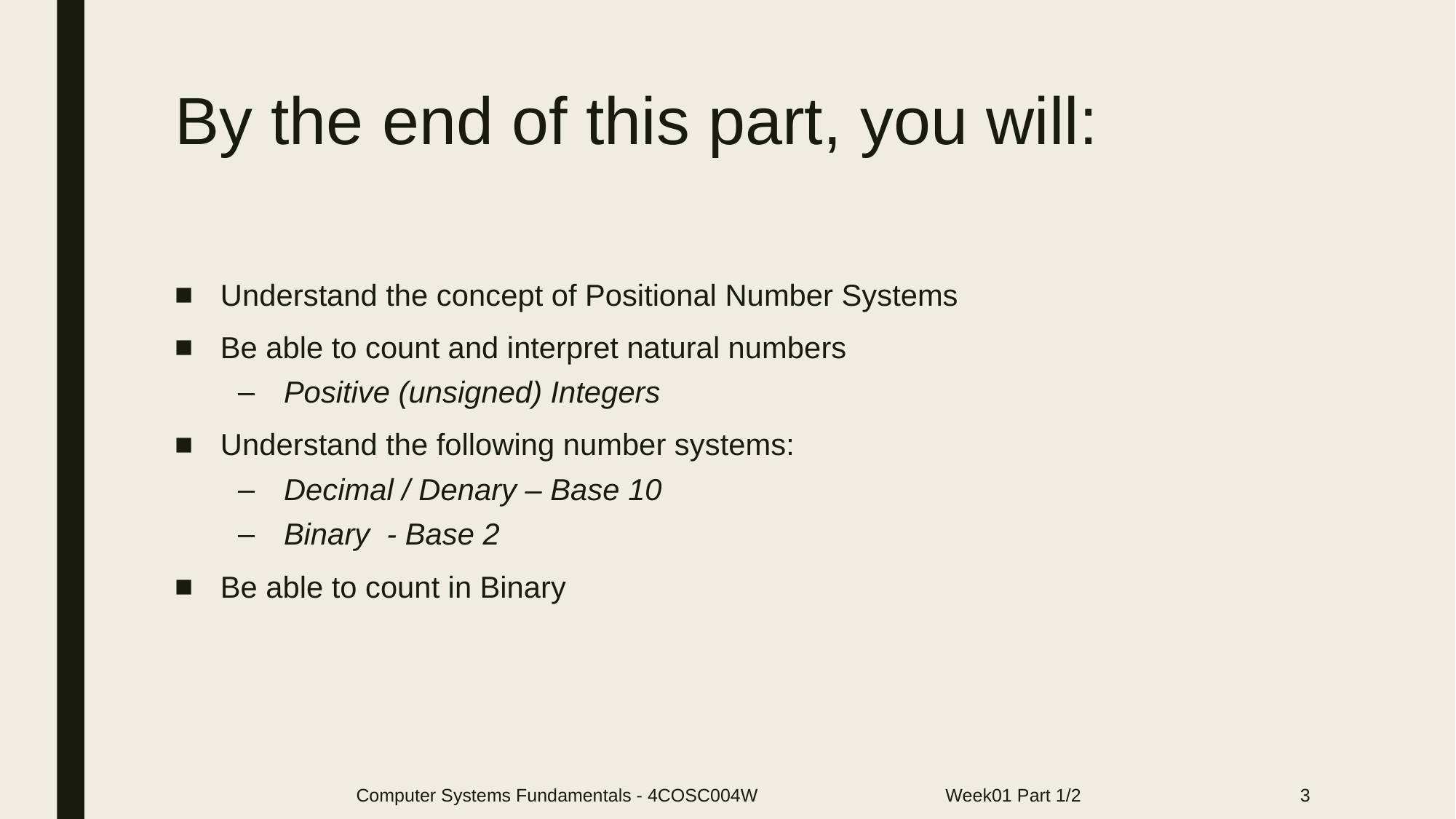

# By the end of this part, you will:
Understand the concept of Positional Number Systems
Be able to count and interpret natural numbers
Positive (unsigned) Integers
Understand the following number systems:
Decimal / Denary – Base 10
Binary  - Base 2
Be able to count in Binary
Computer Systems Fundamentals - 4COSC004W                                     Week01 Part 1/2
3